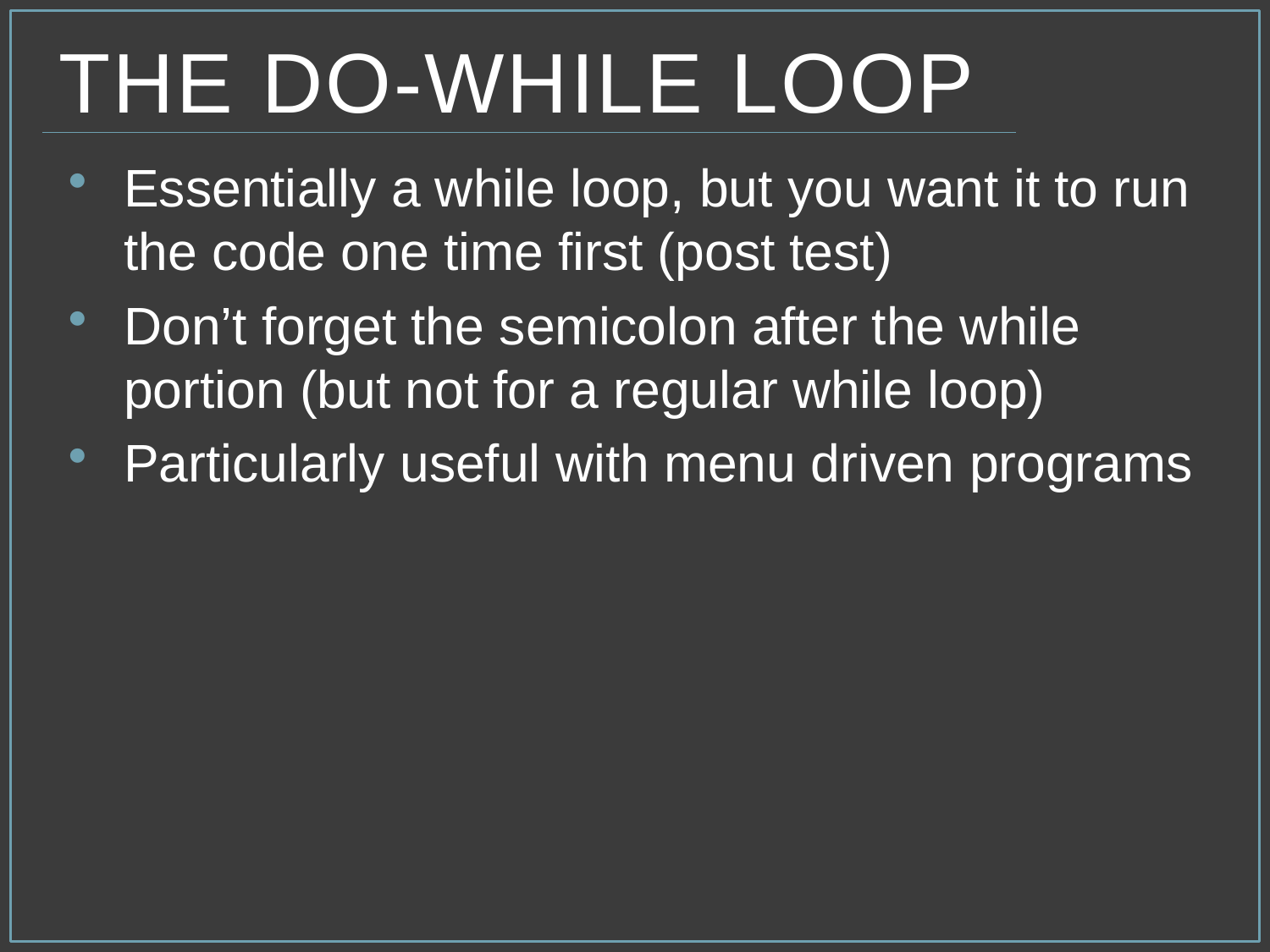

# The do-while Loop
Essentially a while loop, but you want it to run the code one time first (post test)
Don’t forget the semicolon after the while portion (but not for a regular while loop)
Particularly useful with menu driven programs